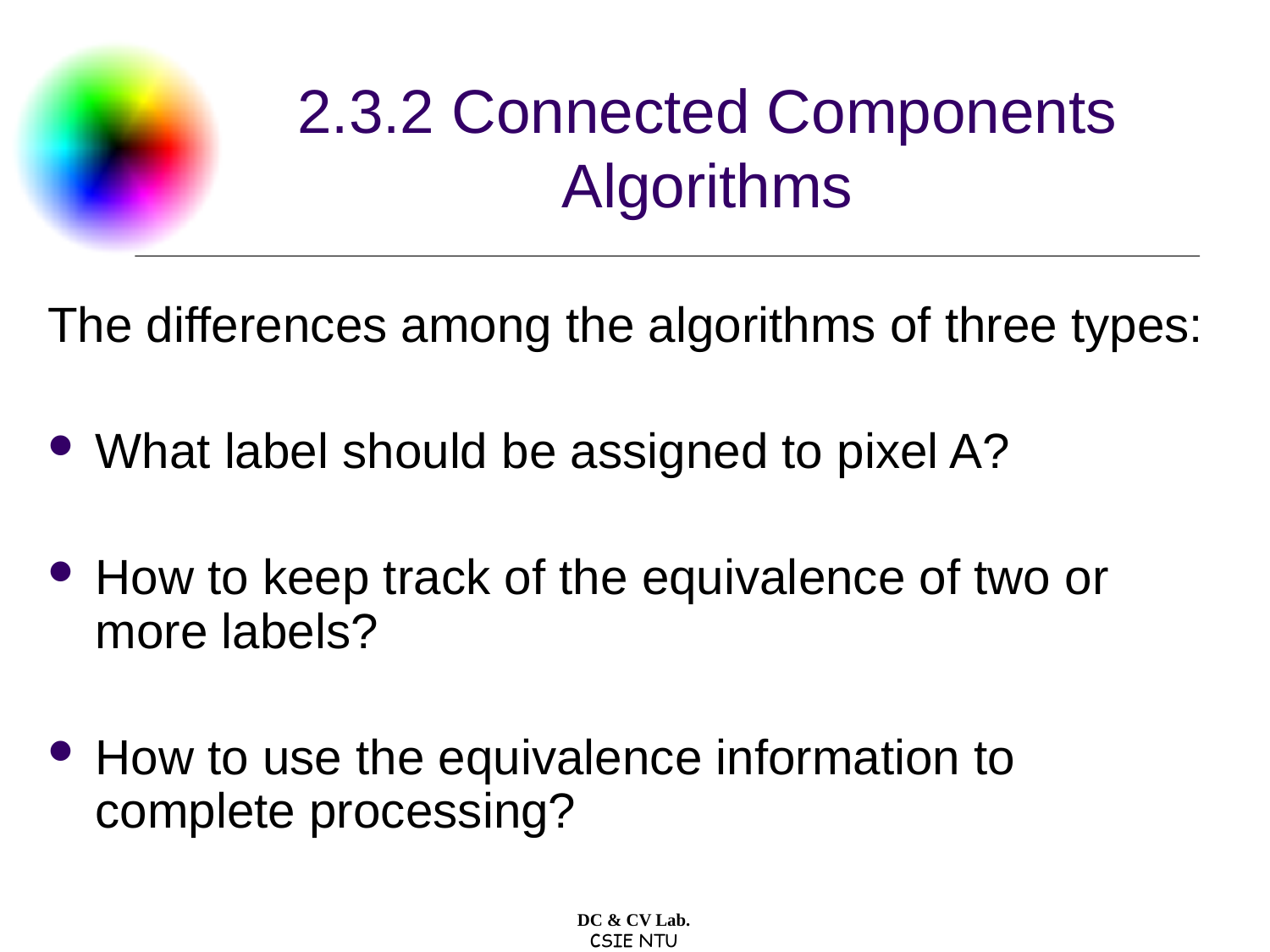

# 2.3.2 Connected Components Algorithms
The differences among the algorithms of three types:

What label should be assigned to pixel A?

How to keep track of the equivalence of two or more labels?

How to use the equivalence information to complete processing?
DC & CV Lab.
CSIE NTU